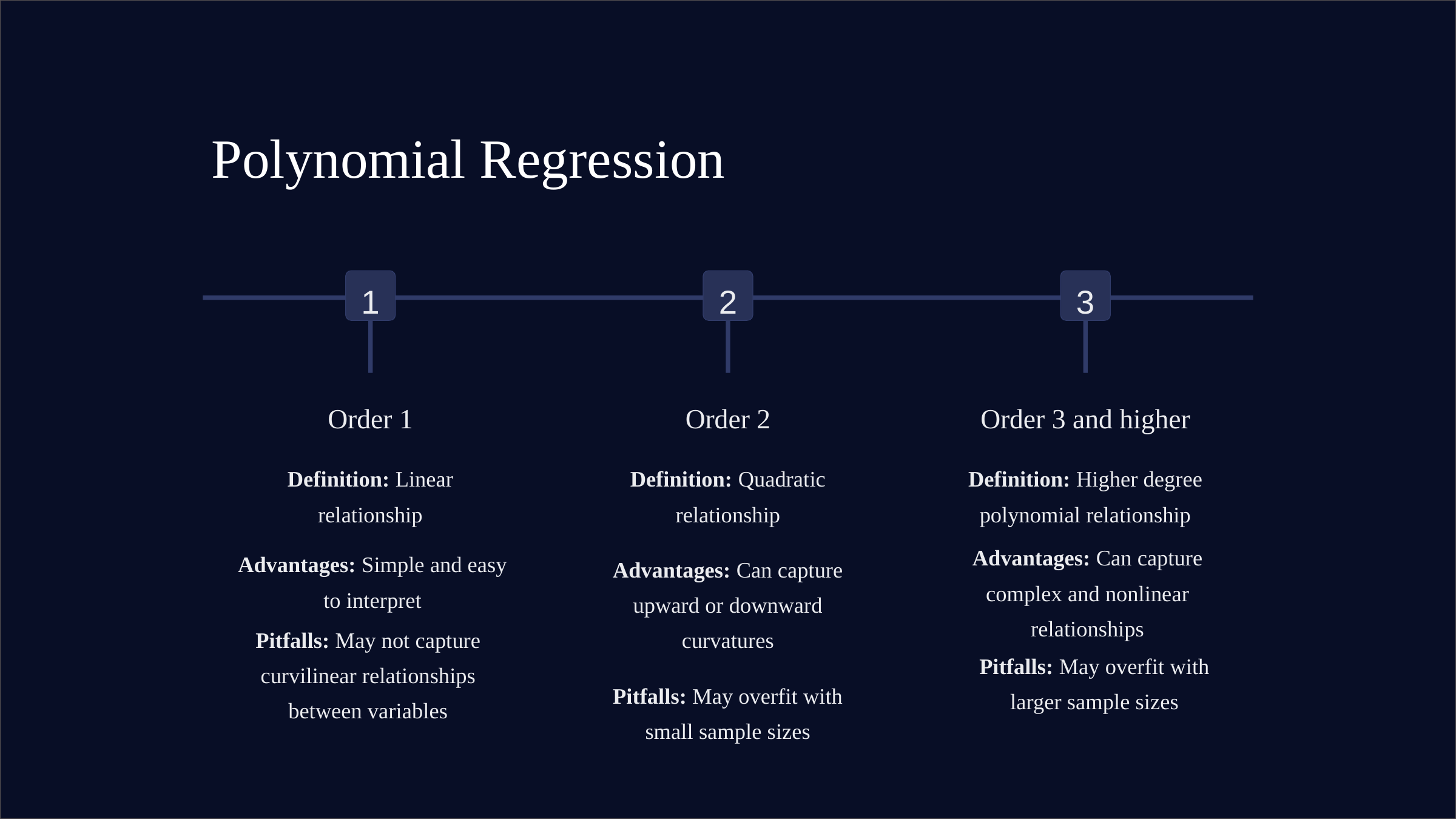

Polynomial Regression

1
2
3

Order 1
Order 2
Order 3 and higher
Definition: Linear relationship
Definition: Quadratic relationship
Definition: Higher degree polynomial relationship
Advantages: Can capture complex and nonlinear relationships
Advantages: Simple and easy to interpret
Advantages: Can capture upward or downward curvatures
Pitfalls: May not capture curvilinear relationships between variables
Pitfalls: May overfit with larger sample sizes
Pitfalls: May overfit with small sample sizes